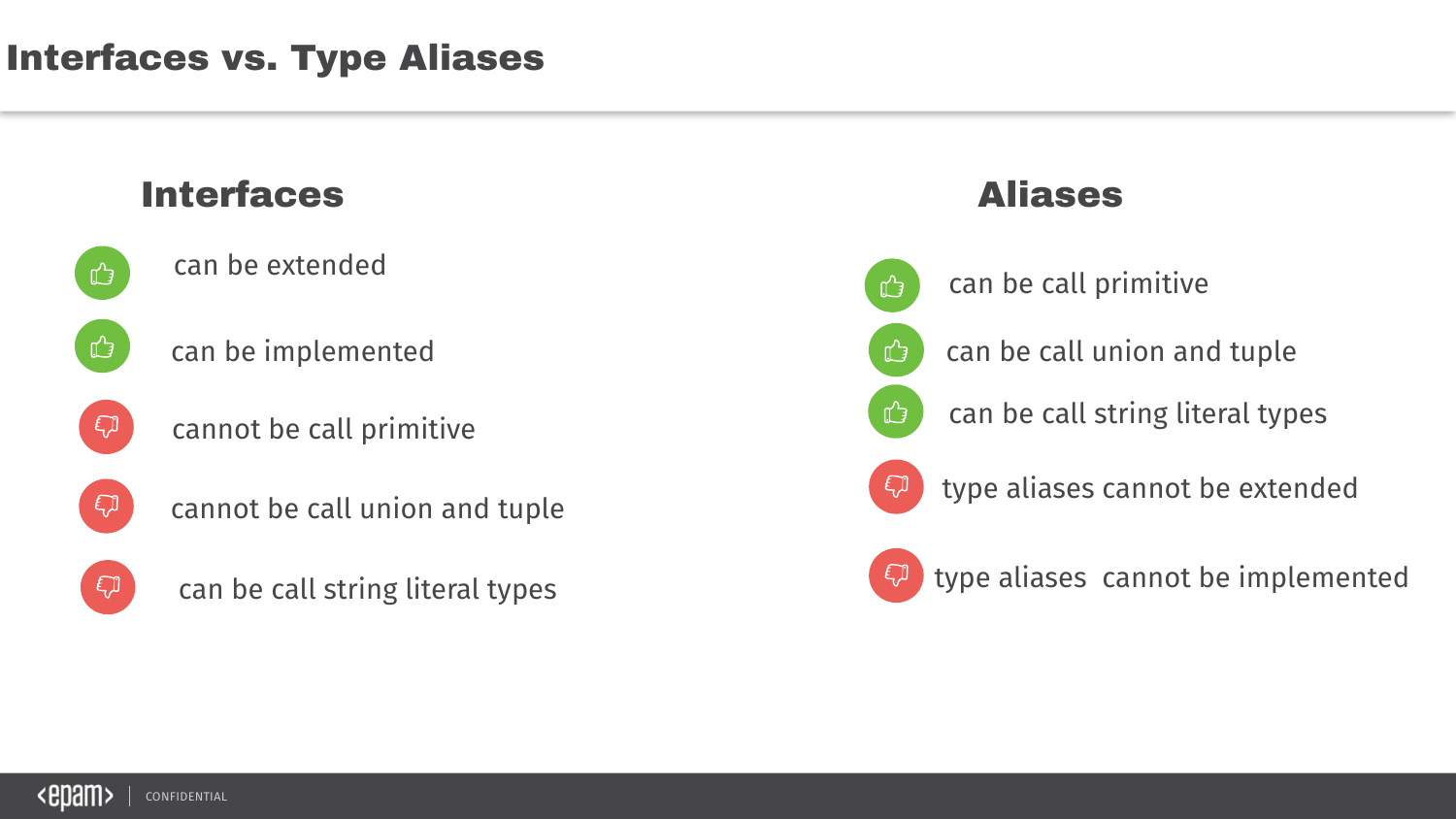

Interfaces vs. Type Aliases
Interfaces
Aliases
can be extended

can be call primitive

can be implemented
can be call union and tuple

can be call string literal types

cannot be call primitive

type aliases cannot be extended

cannot be call union and tuple

type aliases  cannot be implemented

can be call string literal types
12